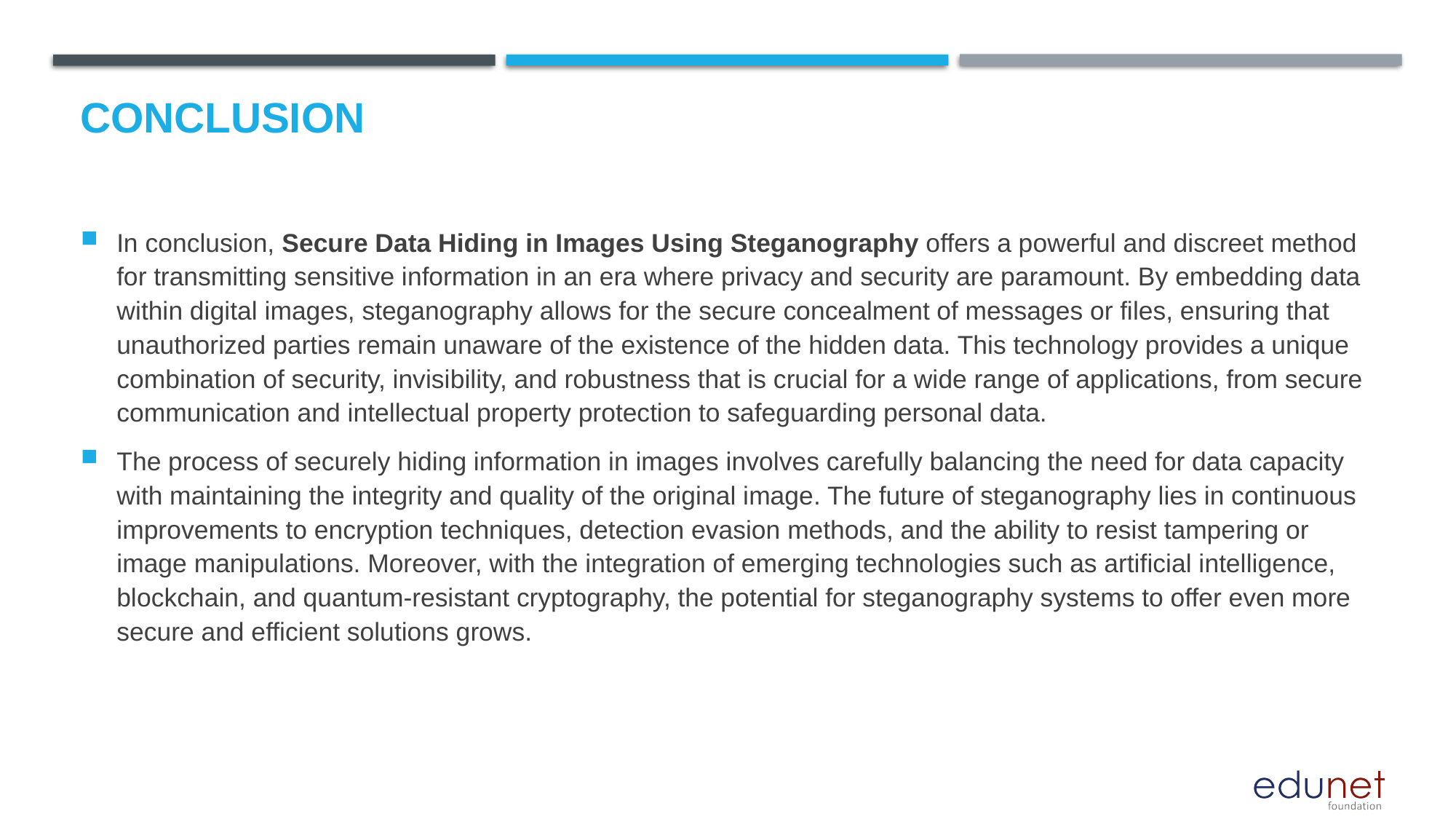

# Conclusion
In conclusion, Secure Data Hiding in Images Using Steganography offers a powerful and discreet method for transmitting sensitive information in an era where privacy and security are paramount. By embedding data within digital images, steganography allows for the secure concealment of messages or files, ensuring that unauthorized parties remain unaware of the existence of the hidden data. This technology provides a unique combination of security, invisibility, and robustness that is crucial for a wide range of applications, from secure communication and intellectual property protection to safeguarding personal data.
The process of securely hiding information in images involves carefully balancing the need for data capacity with maintaining the integrity and quality of the original image. The future of steganography lies in continuous improvements to encryption techniques, detection evasion methods, and the ability to resist tampering or image manipulations. Moreover, with the integration of emerging technologies such as artificial intelligence, blockchain, and quantum-resistant cryptography, the potential for steganography systems to offer even more secure and efficient solutions grows.